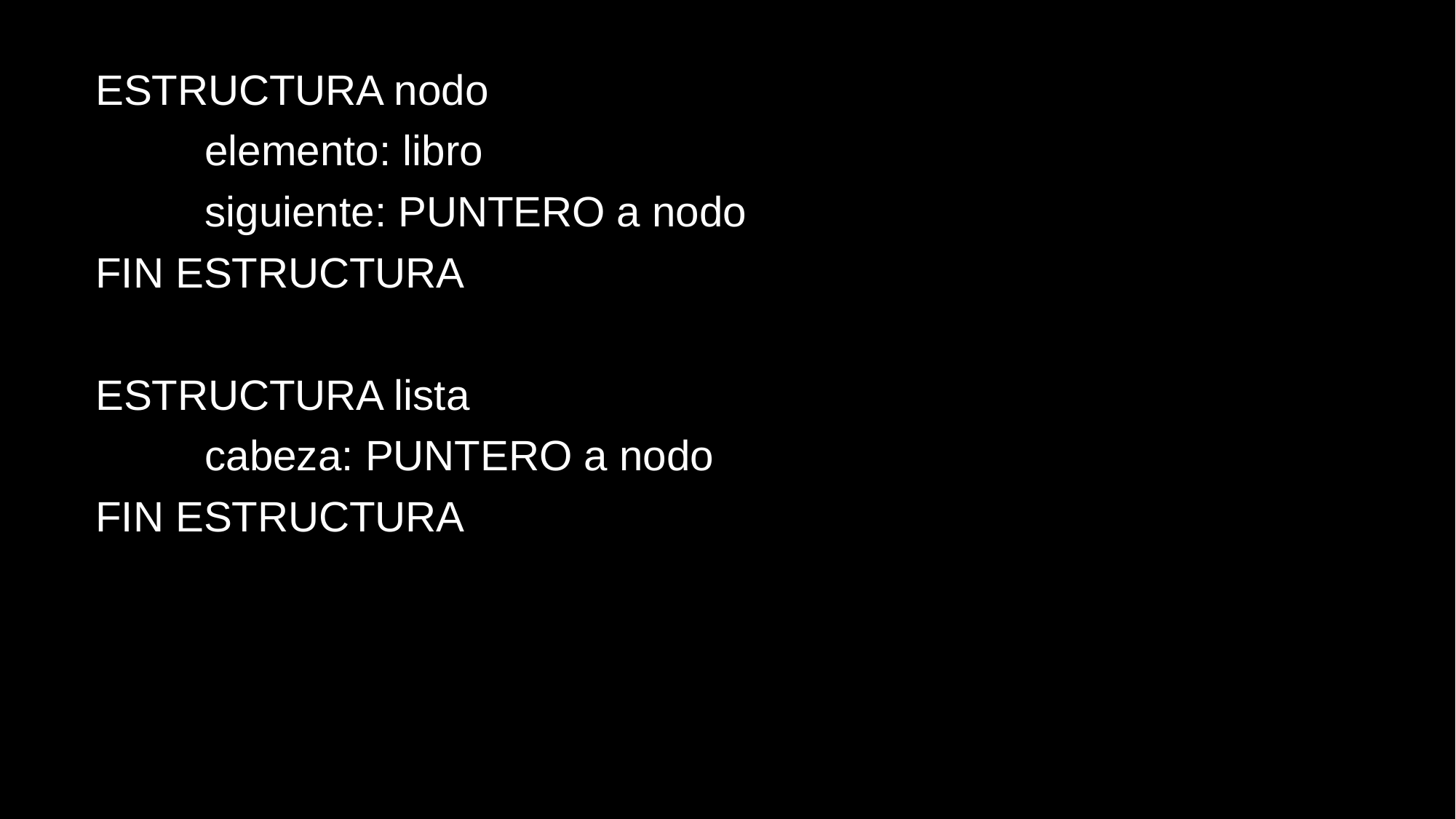

ESTRUCTURA nodo
	elemento: libro
	siguiente: PUNTERO a nodo
FIN ESTRUCTURA

ESTRUCTURA lista
	cabeza: PUNTERO a nodo
FIN ESTRUCTURA